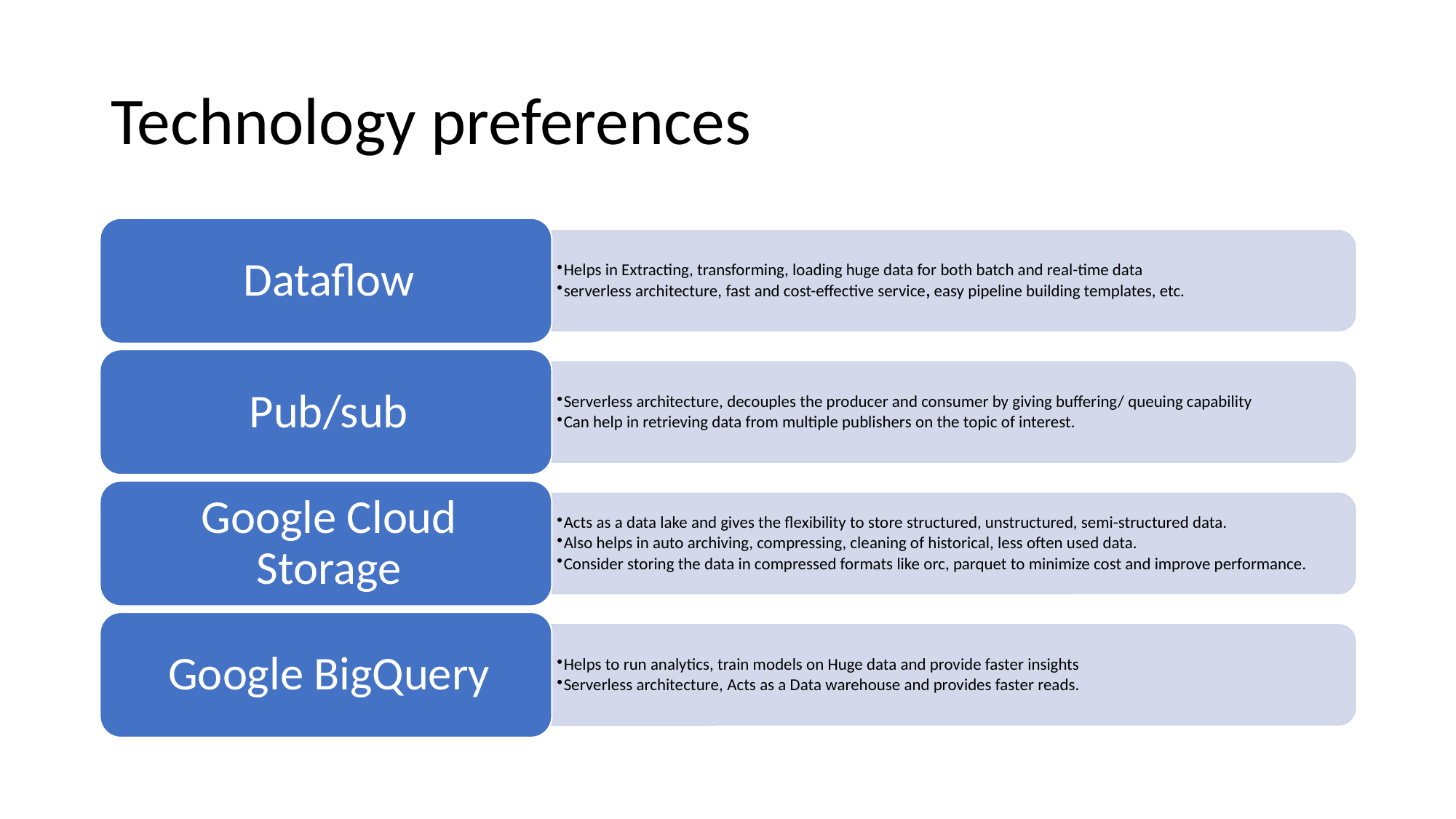

# Technology preferences
Helps in Extracting, transforming, loading huge data for both batch and real-time data
serverless architecture, fast and cost-effective service, easy pipeline building templates, etc.
Dataflow
Serverless architecture, decouples the producer and consumer by giving buffering/ queuing capability
Can help in retrieving data from multiple publishers on the topic of interest.
Pub/sub
Acts as a data lake and gives the flexibility to store structured, unstructured, semi-structured data.
Also helps in auto archiving, compressing, cleaning of historical, less often used data.
Consider storing the data in compressed formats like orc, parquet to minimize cost and improve performance.
Google Cloud Storage
Helps to run analytics, train models on Huge data and provide faster insights
Serverless architecture, Acts as a Data warehouse and provides faster reads.
Google BigQuery